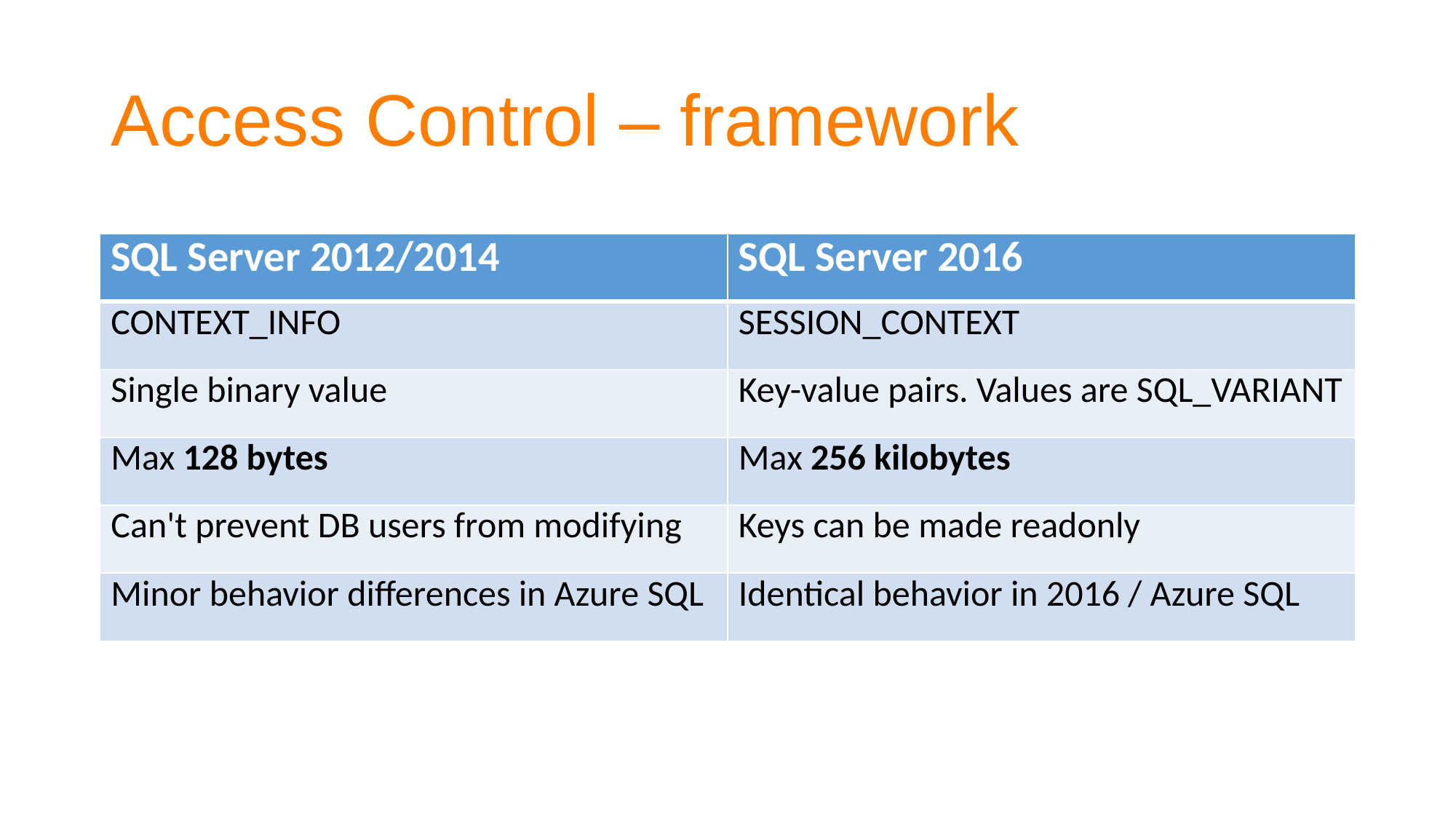

# Access Control – framework

| SQL Server 2012/2014 | SQL Server 2016 |
| --- | --- |
| CONTEXT\_INFO | SESSION\_CONTEXT |
| Single binary value | Key-value pairs. Values are SQL\_VARIANT |
| Max 128 bytes | Max 256 kilobytes |
| Can't prevent DB users from modifying | Keys can be made readonly |
| Minor behavior differences in Azure SQL | Identical behavior in 2016 / Azure SQL |